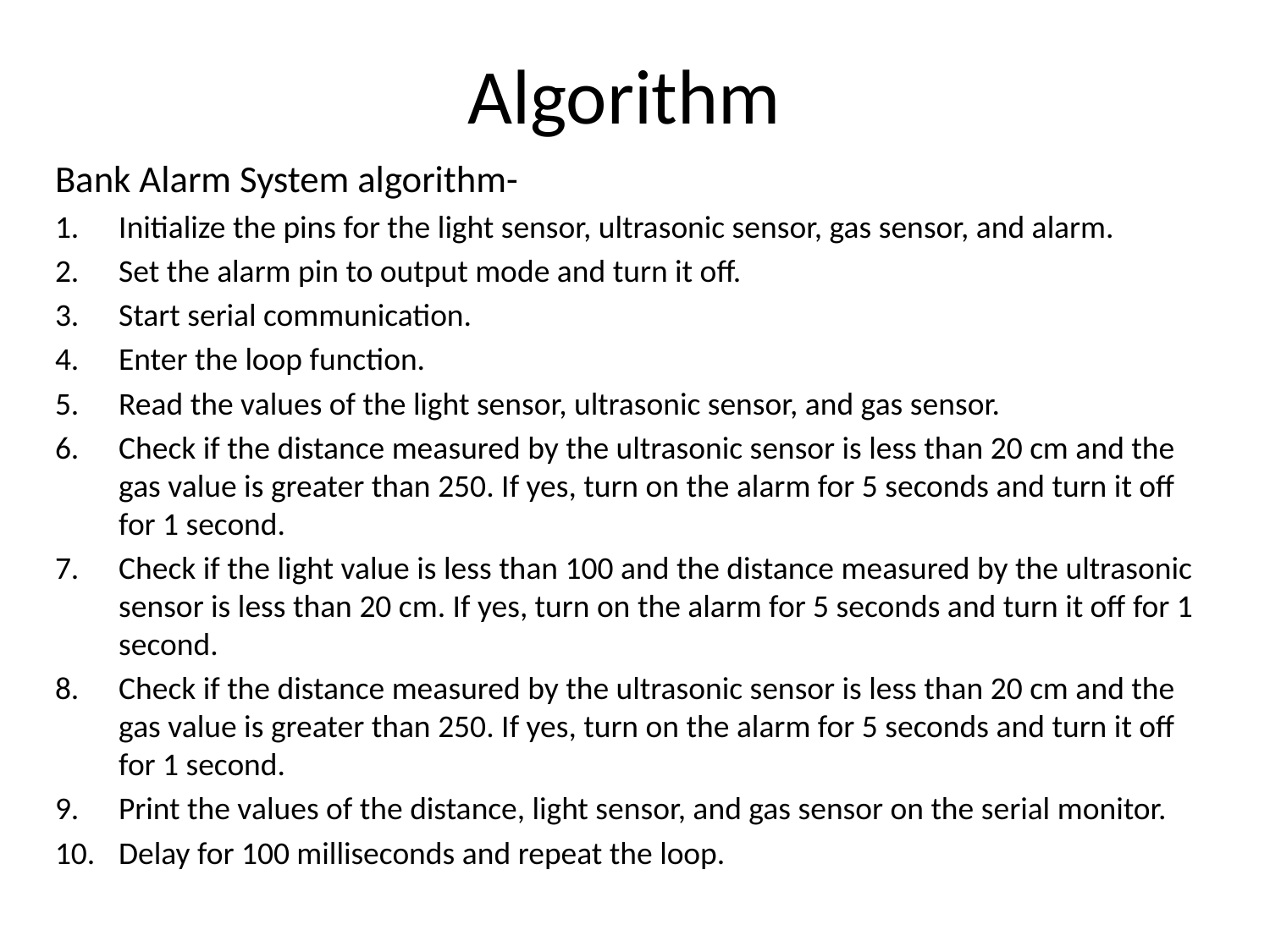

# Algorithm
Bank Alarm System algorithm-
Initialize the pins for the light sensor, ultrasonic sensor, gas sensor, and alarm.
Set the alarm pin to output mode and turn it off.
Start serial communication.
Enter the loop function.
Read the values of the light sensor, ultrasonic sensor, and gas sensor.
Check if the distance measured by the ultrasonic sensor is less than 20 cm and the gas value is greater than 250. If yes, turn on the alarm for 5 seconds and turn it off for 1 second.
Check if the light value is less than 100 and the distance measured by the ultrasonic sensor is less than 20 cm. If yes, turn on the alarm for 5 seconds and turn it off for 1 second.
Check if the distance measured by the ultrasonic sensor is less than 20 cm and the gas value is greater than 250. If yes, turn on the alarm for 5 seconds and turn it off for 1 second.
Print the values of the distance, light sensor, and gas sensor on the serial monitor.
Delay for 100 milliseconds and repeat the loop.